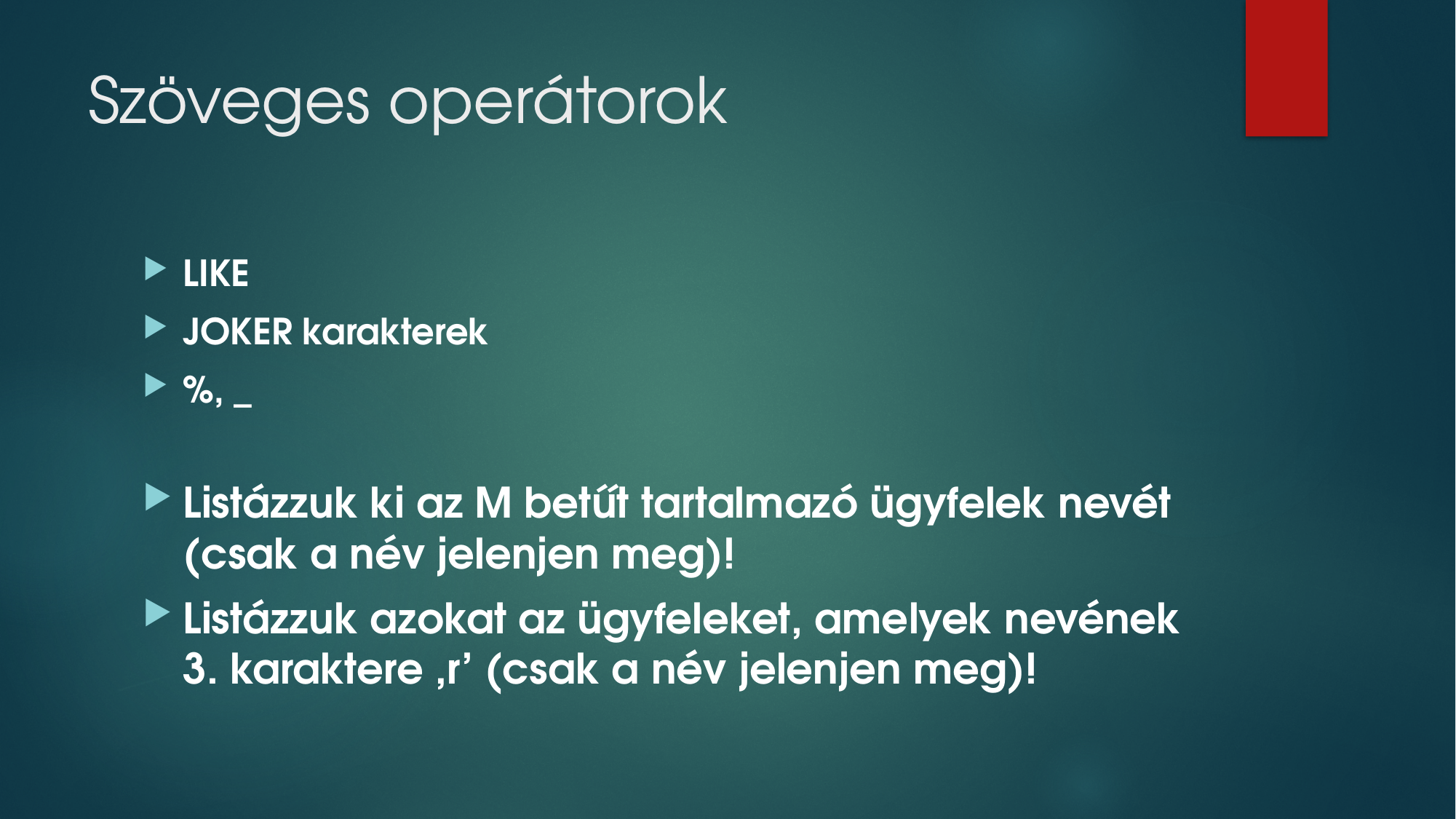

# Szöveges operátorok
LIKE
JOKER karakterek
%, _

Listázzuk ki az M betűt tartalmazó ügyfelek nevét (csak a név jelenjen meg)!
Listázzuk azokat az ügyfeleket, amelyek nevének 3. karaktere ‚r’ (csak a név jelenjen meg)!